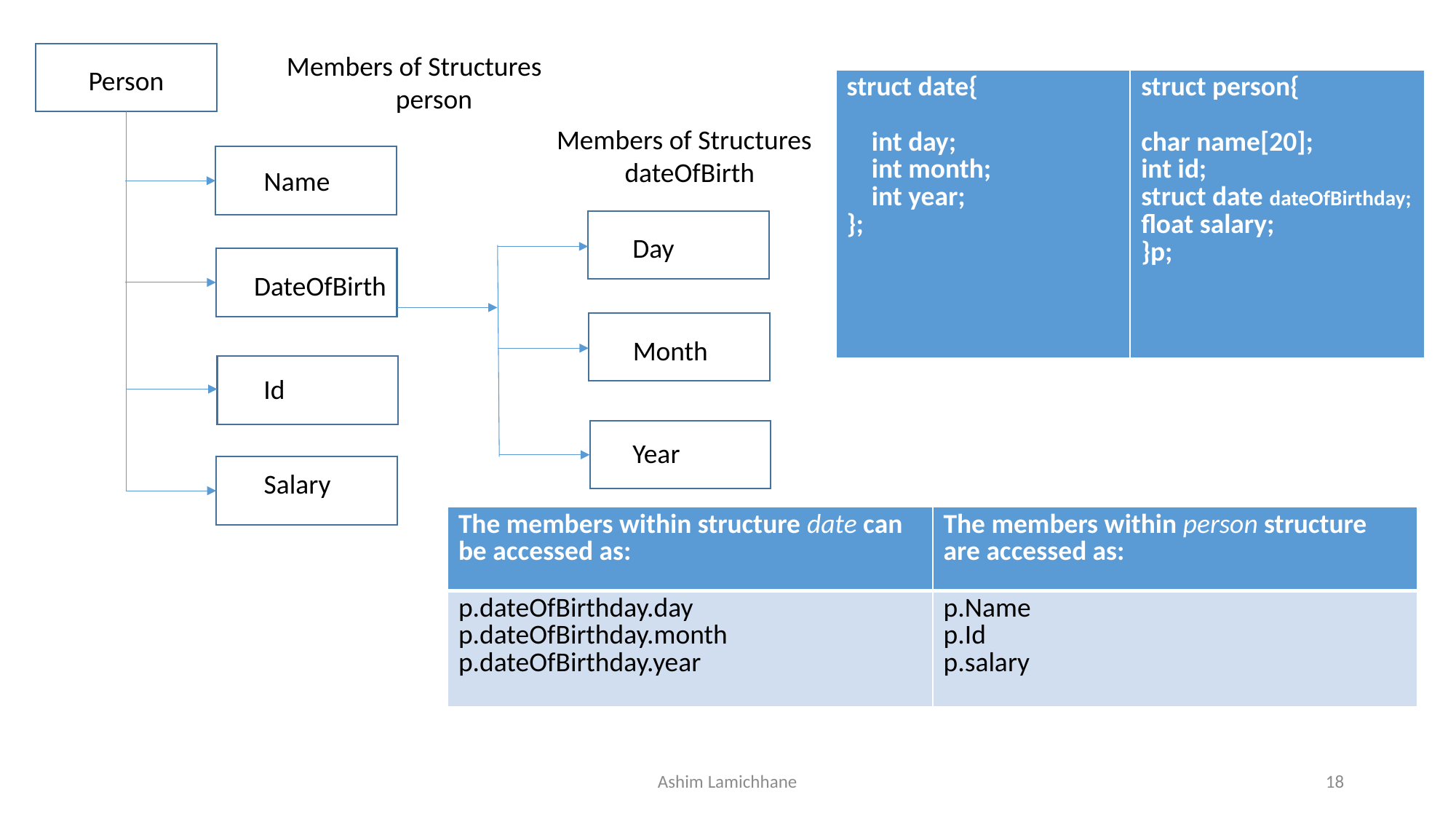

Members of Structures
	person
Person
| struct date{ int day; int month; int year; }; | struct person{ char name[20]; int id; struct date dateOfBirthday; float salary; }p; |
| --- | --- |
Members of Structures
           dateOfBirth

Name

Day

DateOfBirth

Month

Id

Year

Salary
| The members within structure date can be accessed as: | The members within person structure are accessed as: |
| --- | --- |
| p.dateOfBirthday.day p.dateOfBirthday.month p.dateOfBirthday.year | p.Name p.Id p.salary |
Ashim Lamichhane
18